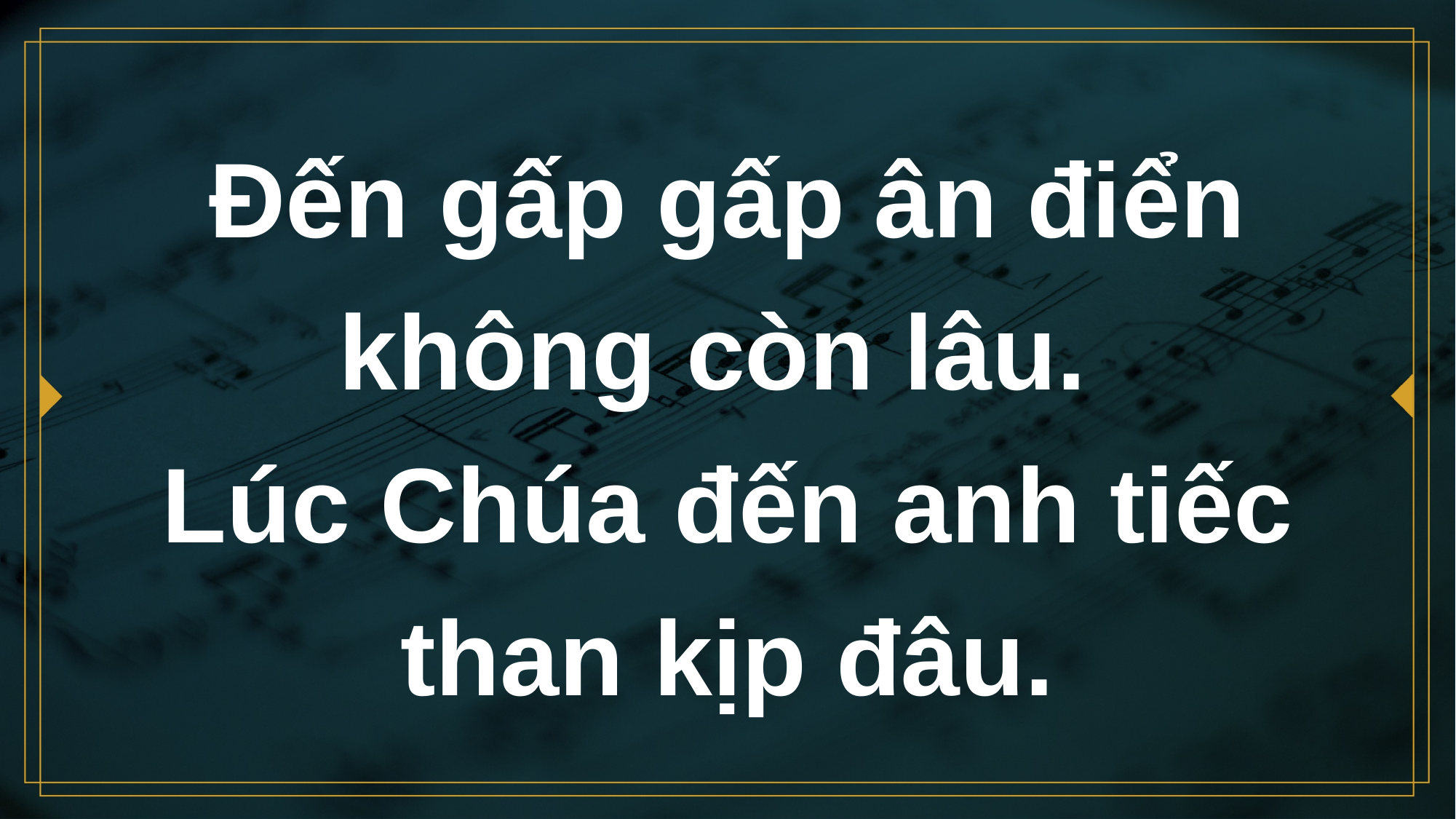

# Đến gấp gấp ân điển không còn lâu. Lúc Chúa đến anh tiếc than kịp đâu.